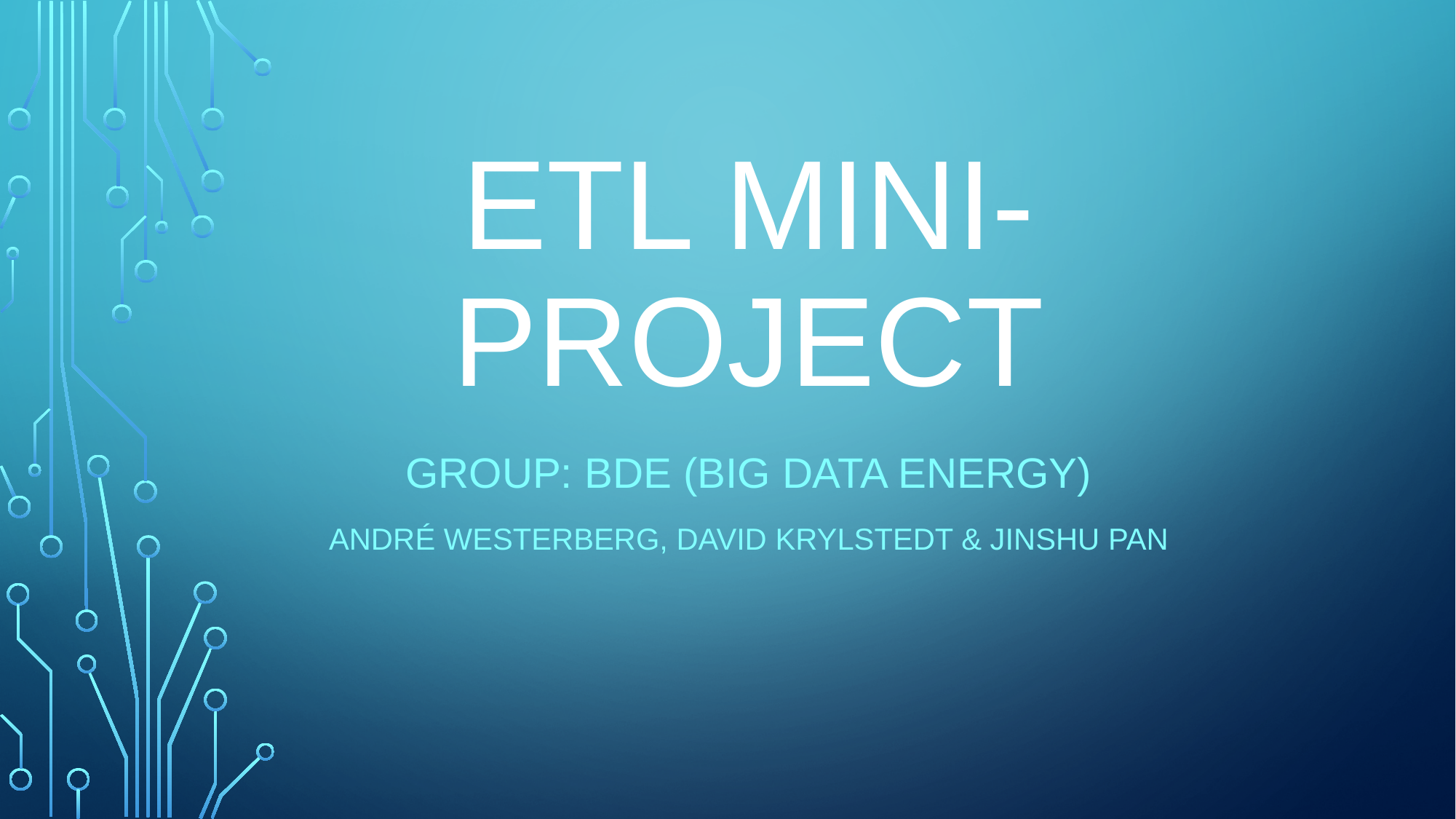

# ETL MINi-PROJEcT
GROUP: bde (Big data energy)
André Westerberg, David krylstedt & Jinshu Pan